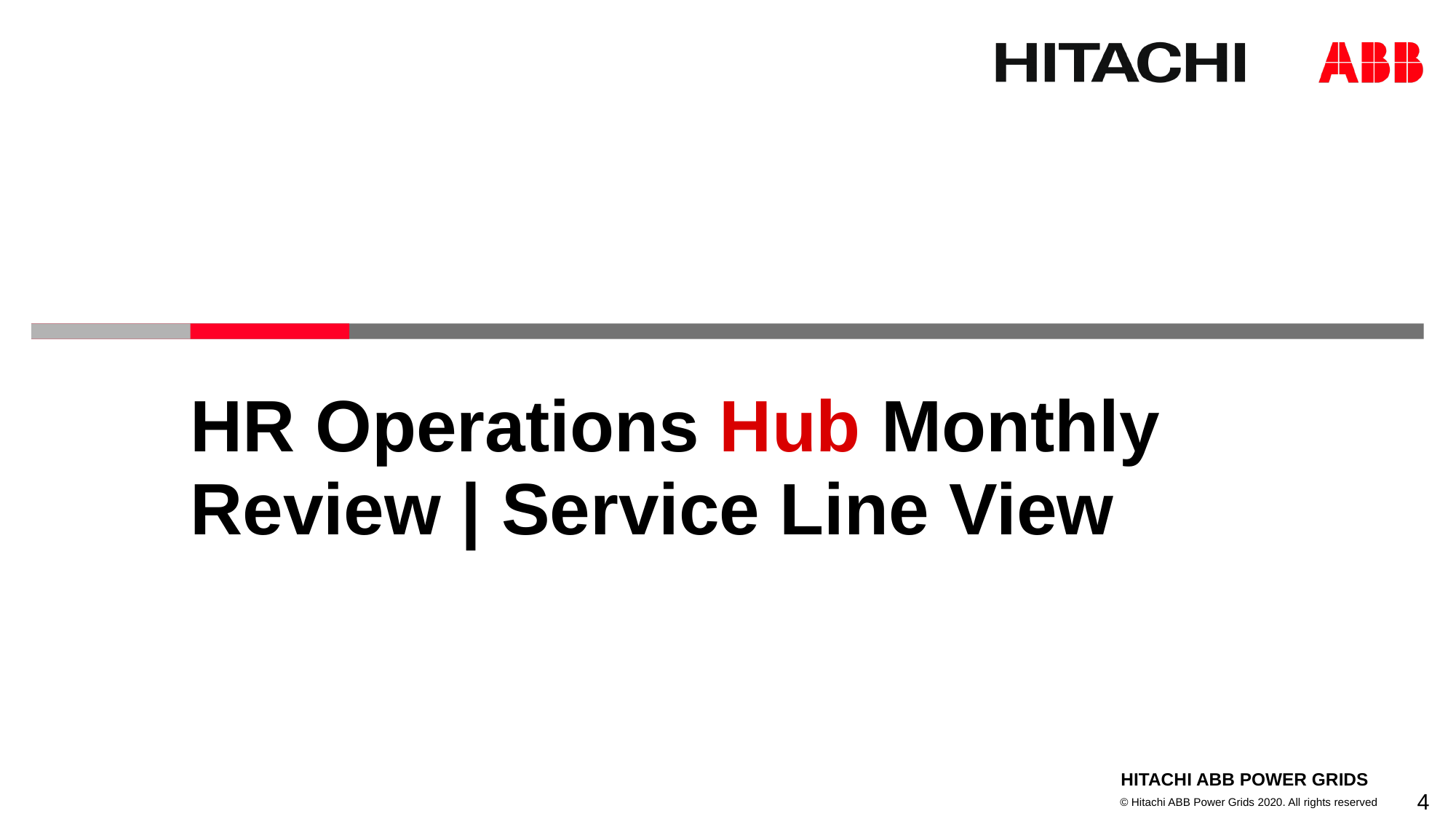

# HR Operations Hub Monthly Review | Service Line View

4